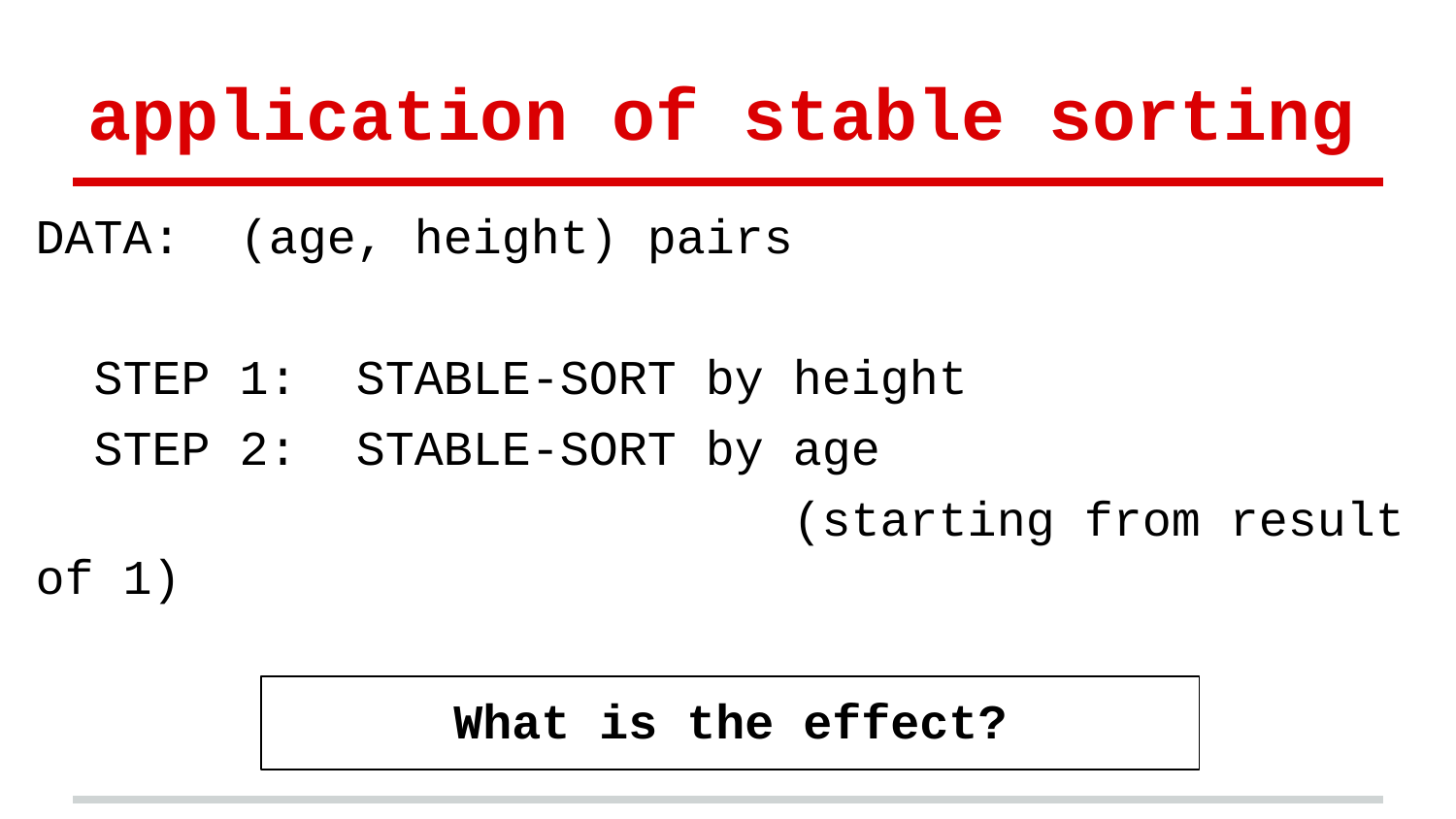

# application of stable sorting
DATA:  (age, height) pairs

  STEP 1:  STABLE-SORT by height
  STEP 2:  STABLE-SORT by age
					 (starting from result of 1)

What is the effect?